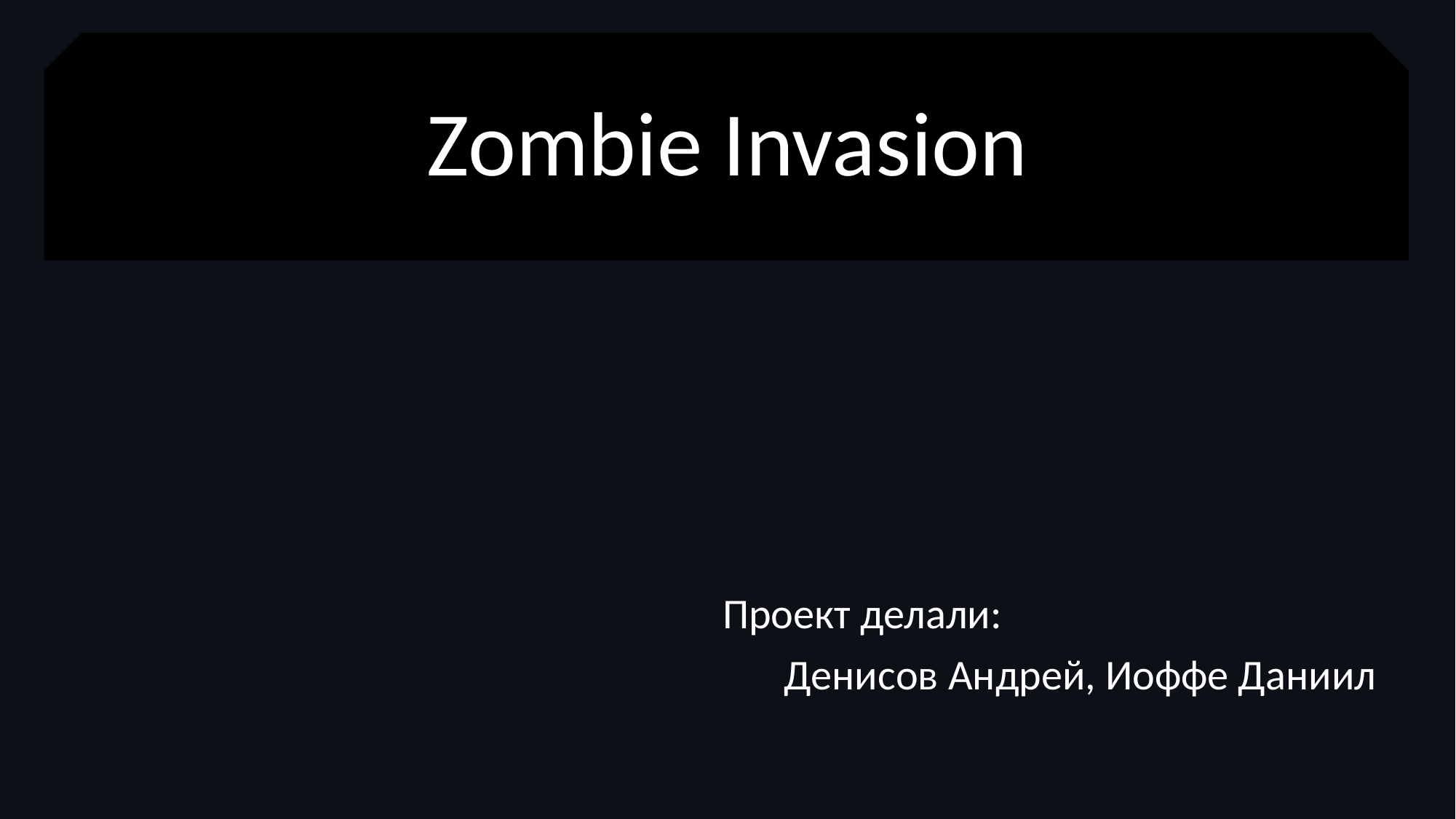

# Zombie Invasion
Проект делали:
				Денисов Андрей, Иоффе Даниил